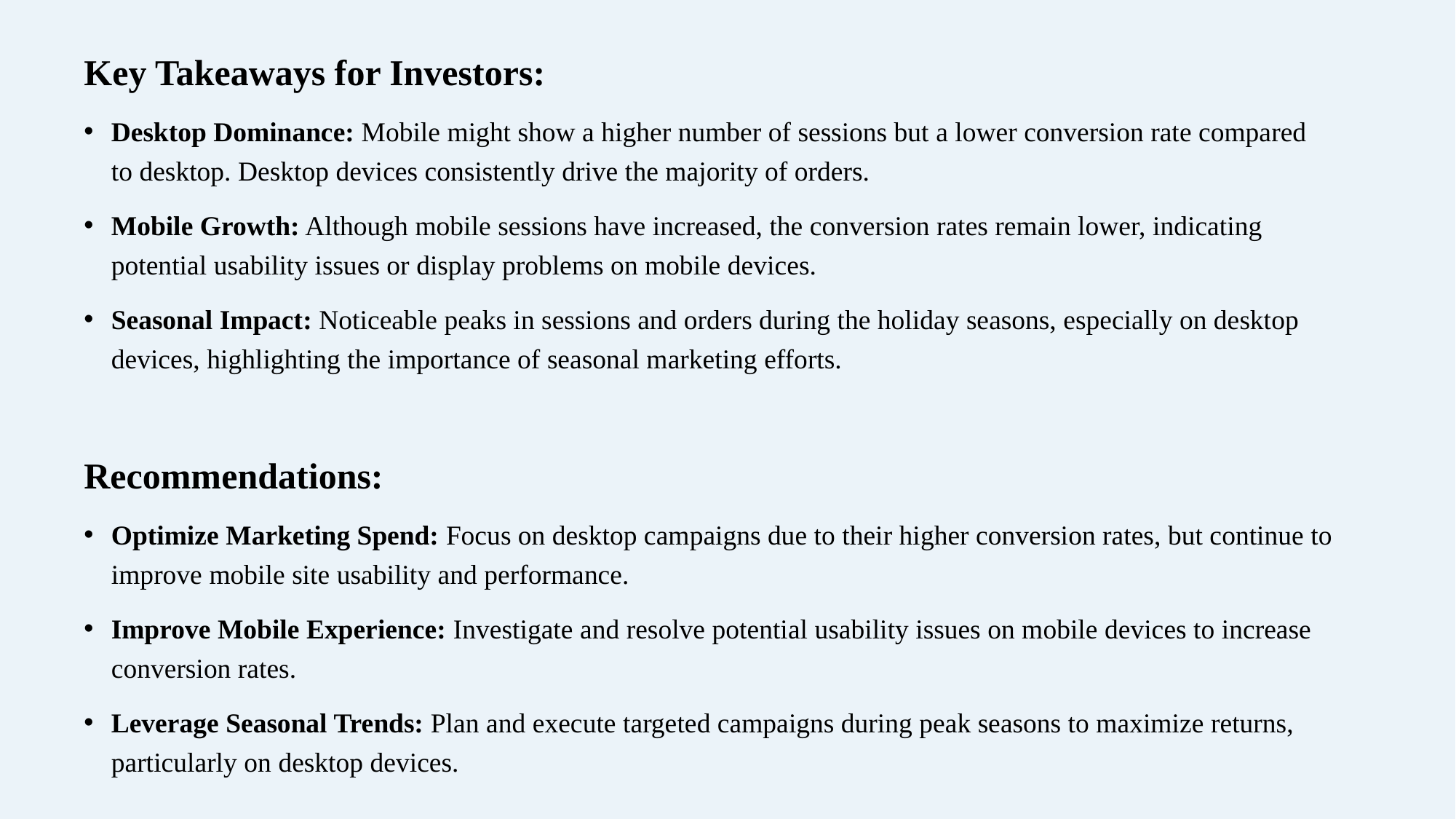

Key Takeaways for Investors:
Desktop Dominance: Mobile might show a higher number of sessions but a lower conversion rate compared to desktop. Desktop devices consistently drive the majority of orders.
Mobile Growth: Although mobile sessions have increased, the conversion rates remain lower, indicating potential usability issues or display problems on mobile devices.
Seasonal Impact: Noticeable peaks in sessions and orders during the holiday seasons, especially on desktop devices, highlighting the importance of seasonal marketing efforts.

Recommendations:
Optimize Marketing Spend: Focus on desktop campaigns due to their higher conversion rates, but continue to improve mobile site usability and performance.
Improve Mobile Experience: Investigate and resolve potential usability issues on mobile devices to increase conversion rates.
Leverage Seasonal Trends: Plan and execute targeted campaigns during peak seasons to maximize returns, particularly on desktop devices.